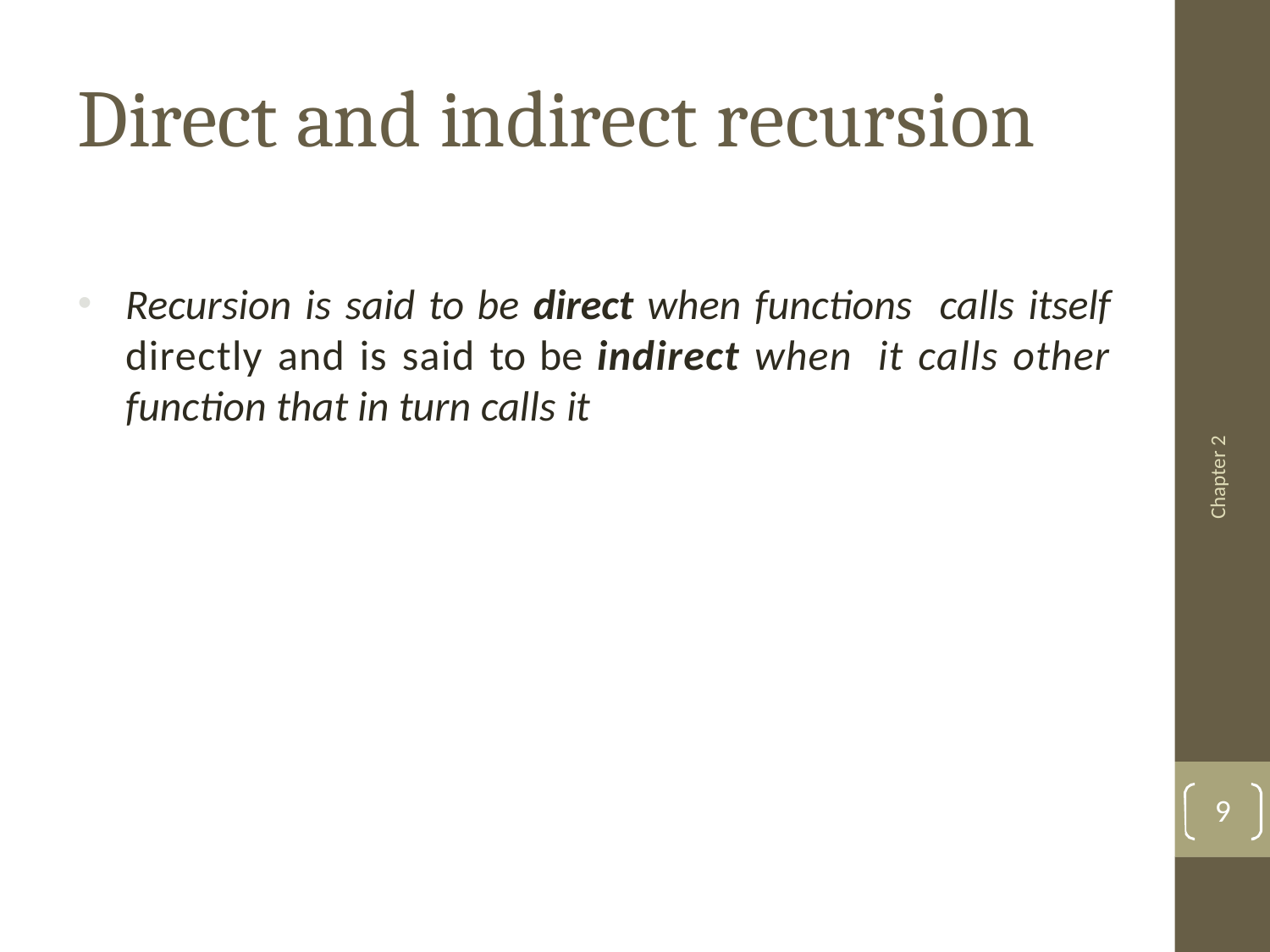

# Direct and indirect recursion

Recursion is said to be direct when functions  calls itself directly and is said to be indirect when  it calls other function that in turn calls it
Chapter 2

9